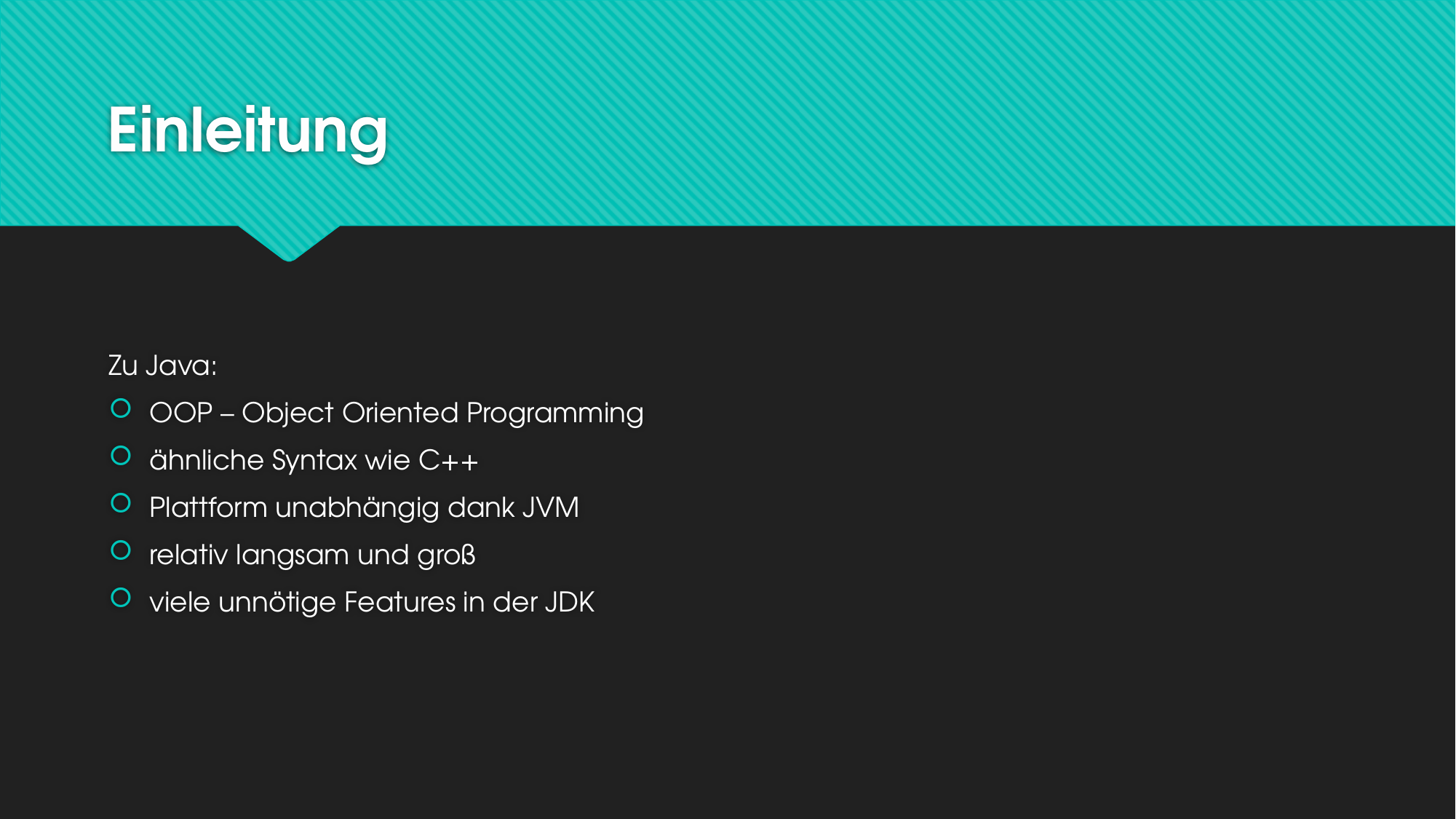

# Einleitung
Zu Java:
OOP – Object Oriented Programming
ähnliche Syntax wie C++
Plattform unabhängig dank JVM
relativ langsam und groß
viele unnötige Features in der JDK